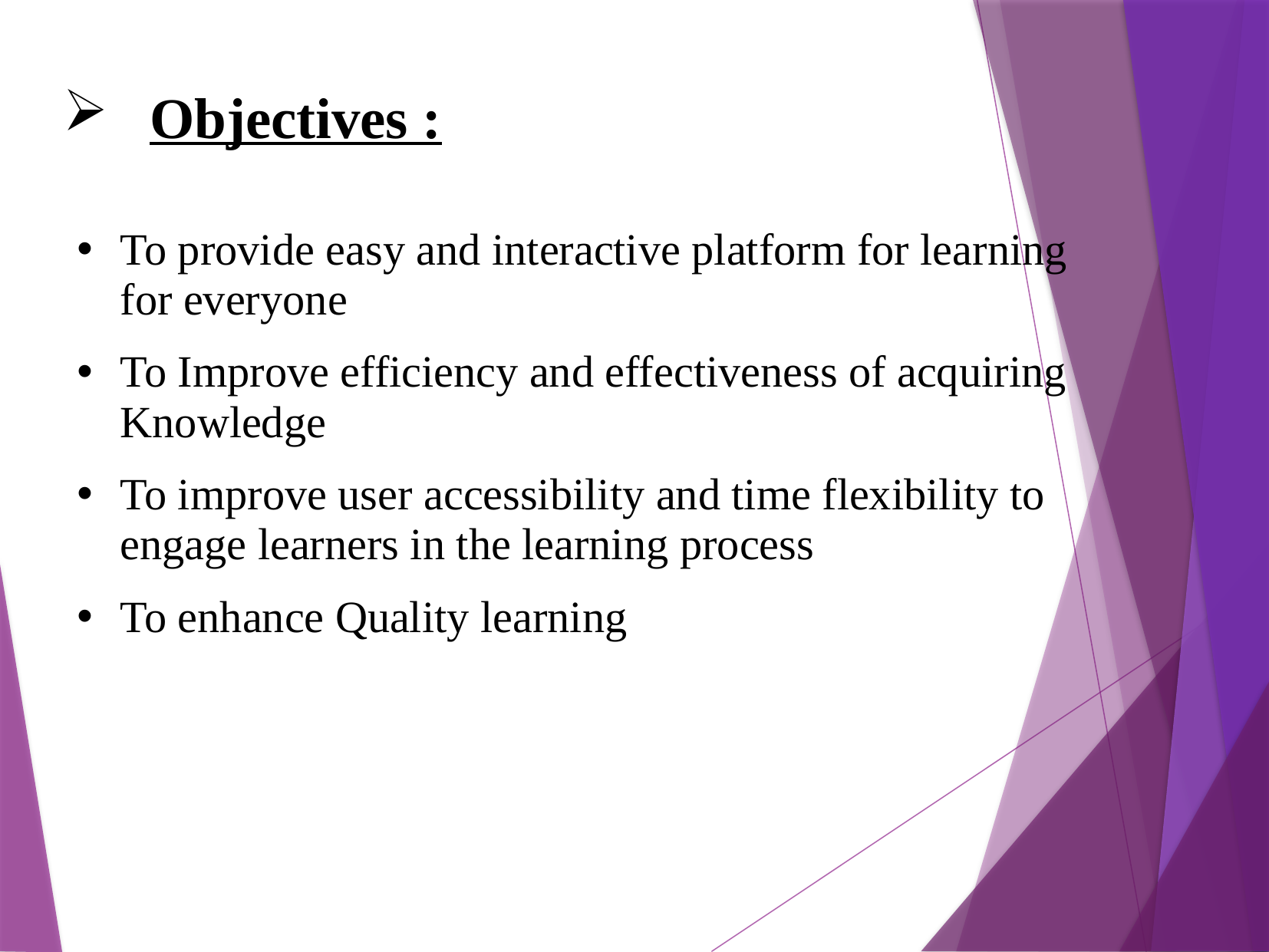

Objectives :
To provide easy and interactive platform for learning for everyone
To Improve efficiency and effectiveness of acquiring Knowledge
To improve user accessibility and time flexibility to engage learners in the learning process
To enhance Quality learning